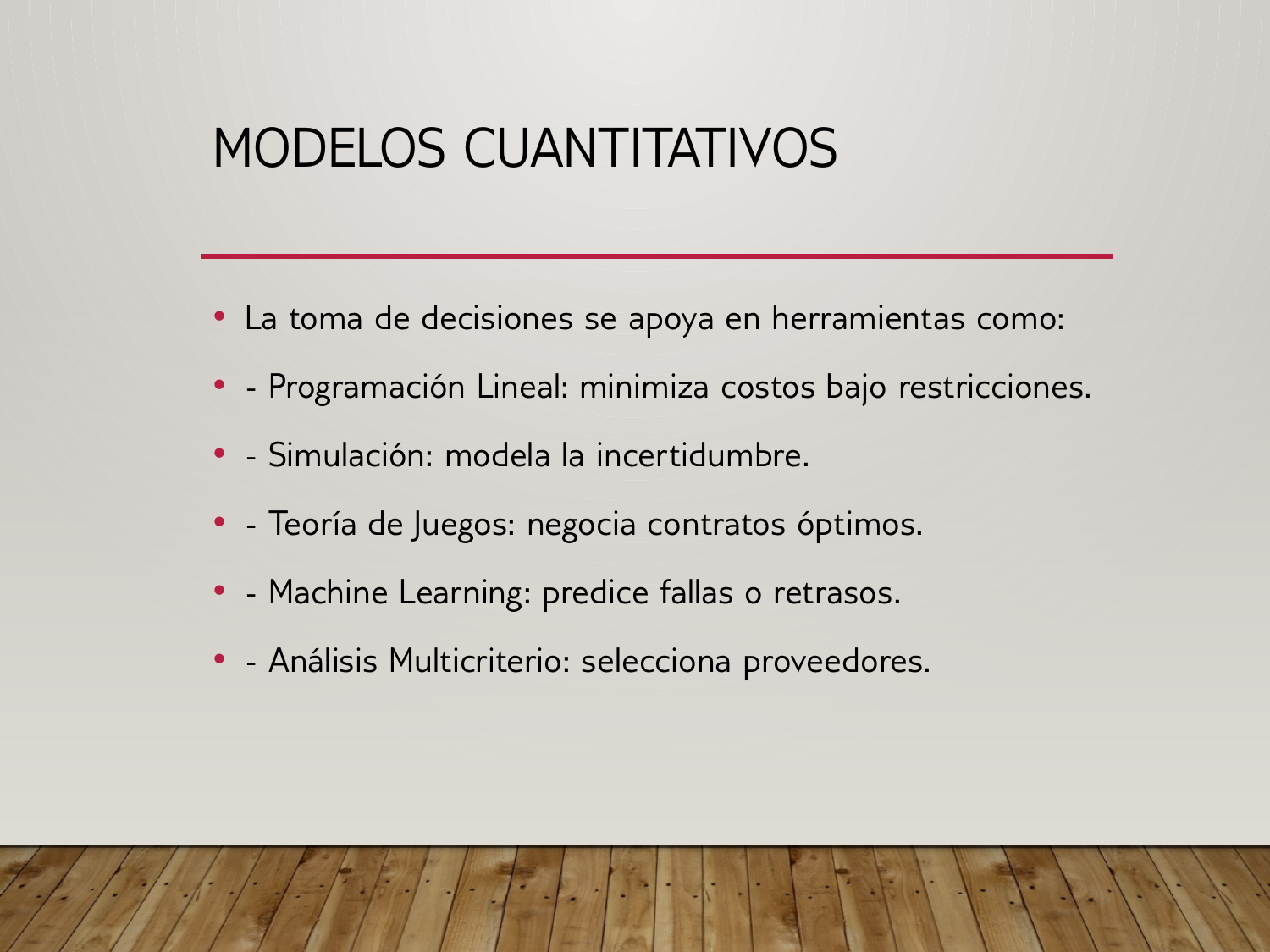

# Modelos Cuantitativos
La toma de decisiones se apoya en herramientas como:
- Programación Lineal: minimiza costos bajo restricciones.
- Simulación: modela la incertidumbre.
- Teoría de Juegos: negocia contratos óptimos.
- Machine Learning: predice fallas o retrasos.
- Análisis Multicriterio: selecciona proveedores.